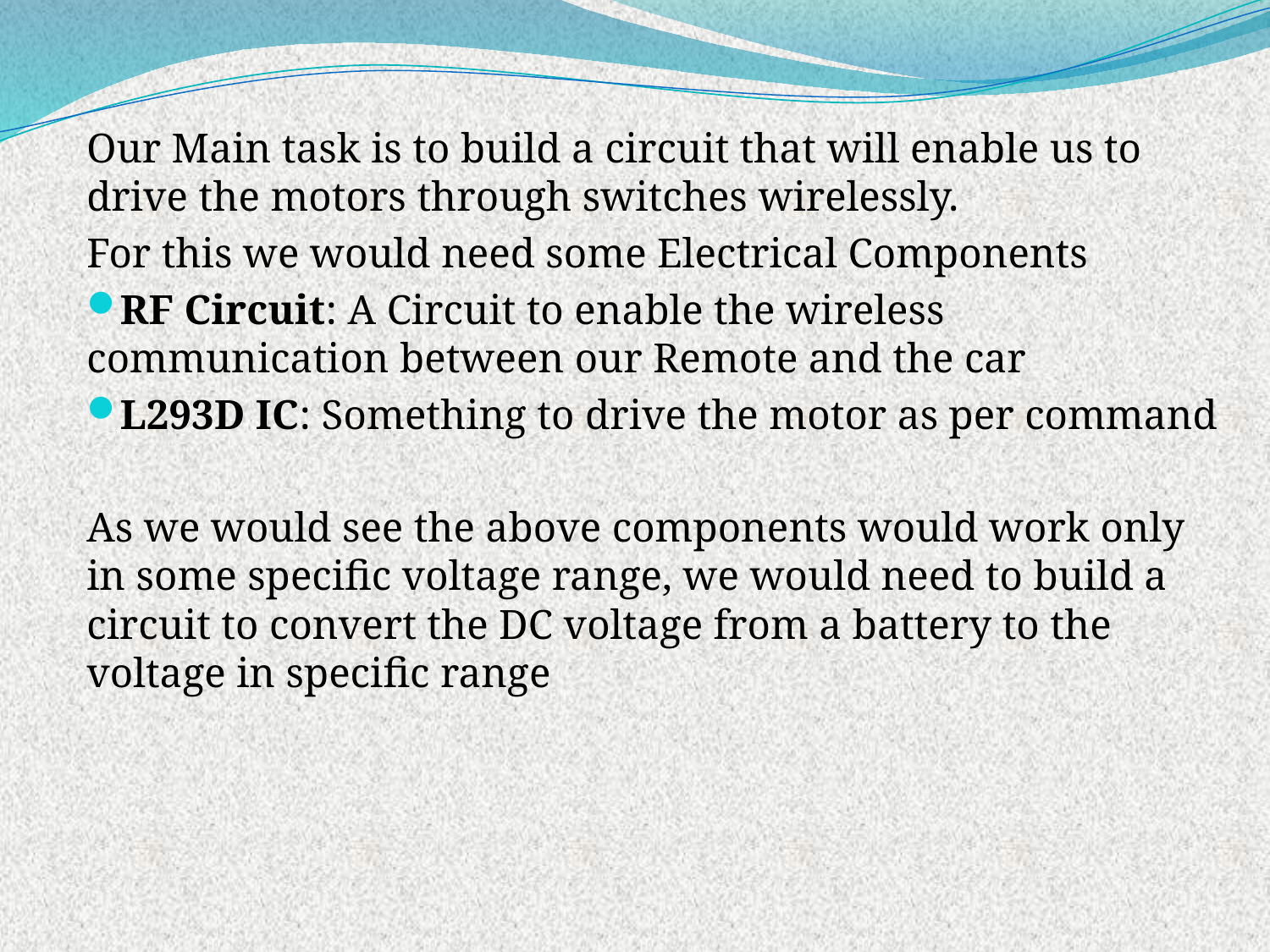

Our Main task is to build a circuit that will enable us to drive the motors through switches wirelessly.
For this we would need some Electrical Components
RF Circuit: A Circuit to enable the wireless communication between our Remote and the car
L293D IC: Something to drive the motor as per command

As we would see the above components would work only in some specific voltage range, we would need to build a circuit to convert the DC voltage from a battery to the voltage in specific range